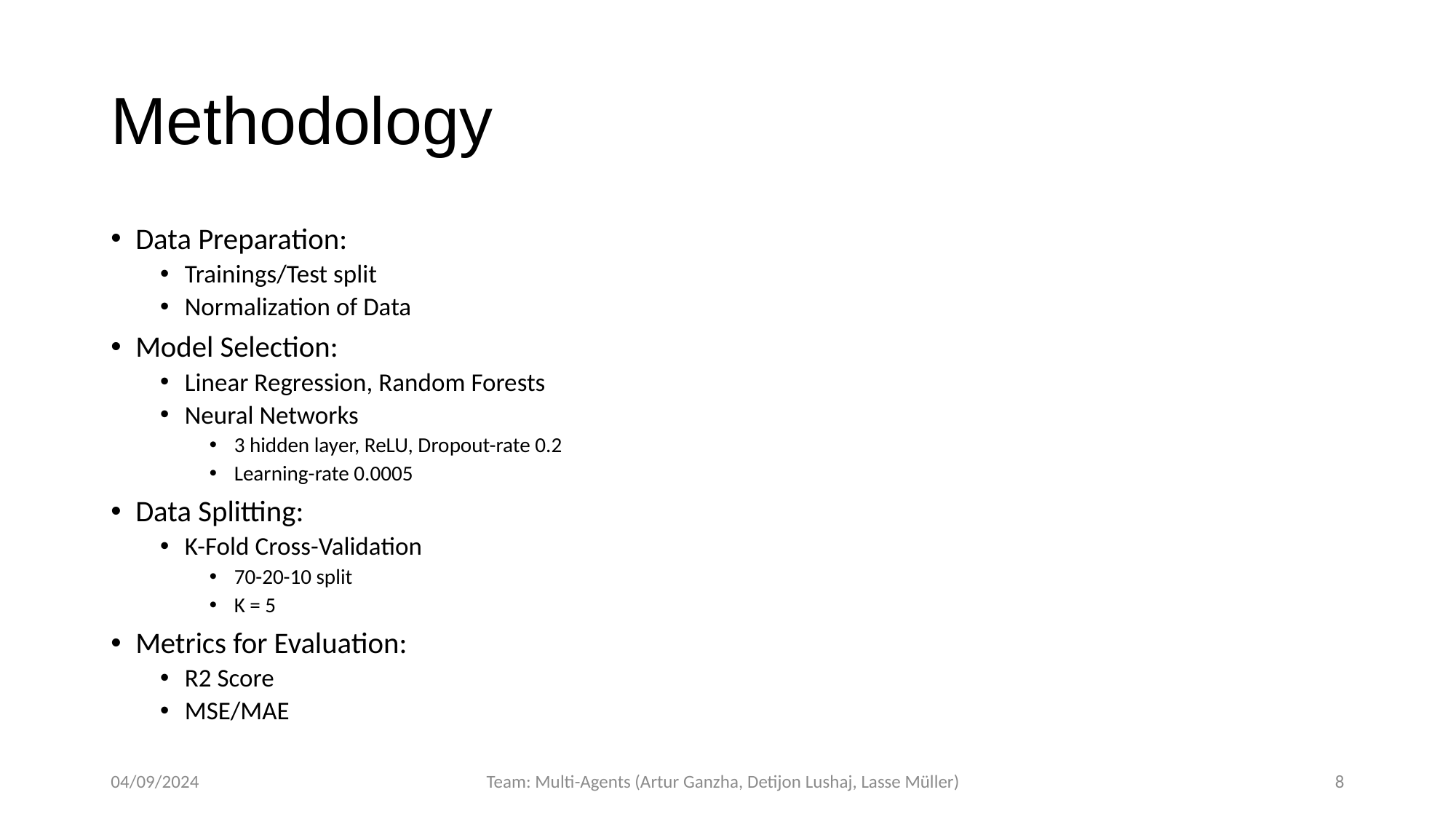

# Methodology
Data Preparation:
Trainings/Test split
Normalization of Data
Model Selection:
Linear Regression, Random Forests
Neural Networks
3 hidden layer, ReLU, Dropout-rate 0.2
Learning-rate 0.0005
Data Splitting:
K-Fold Cross-Validation
70-20-10 split
K = 5
Metrics for Evaluation:
R2 Score
MSE/MAE
04/09/2024
Team: Multi-Agents (Artur Ganzha, Detijon Lushaj, Lasse Müller)
8